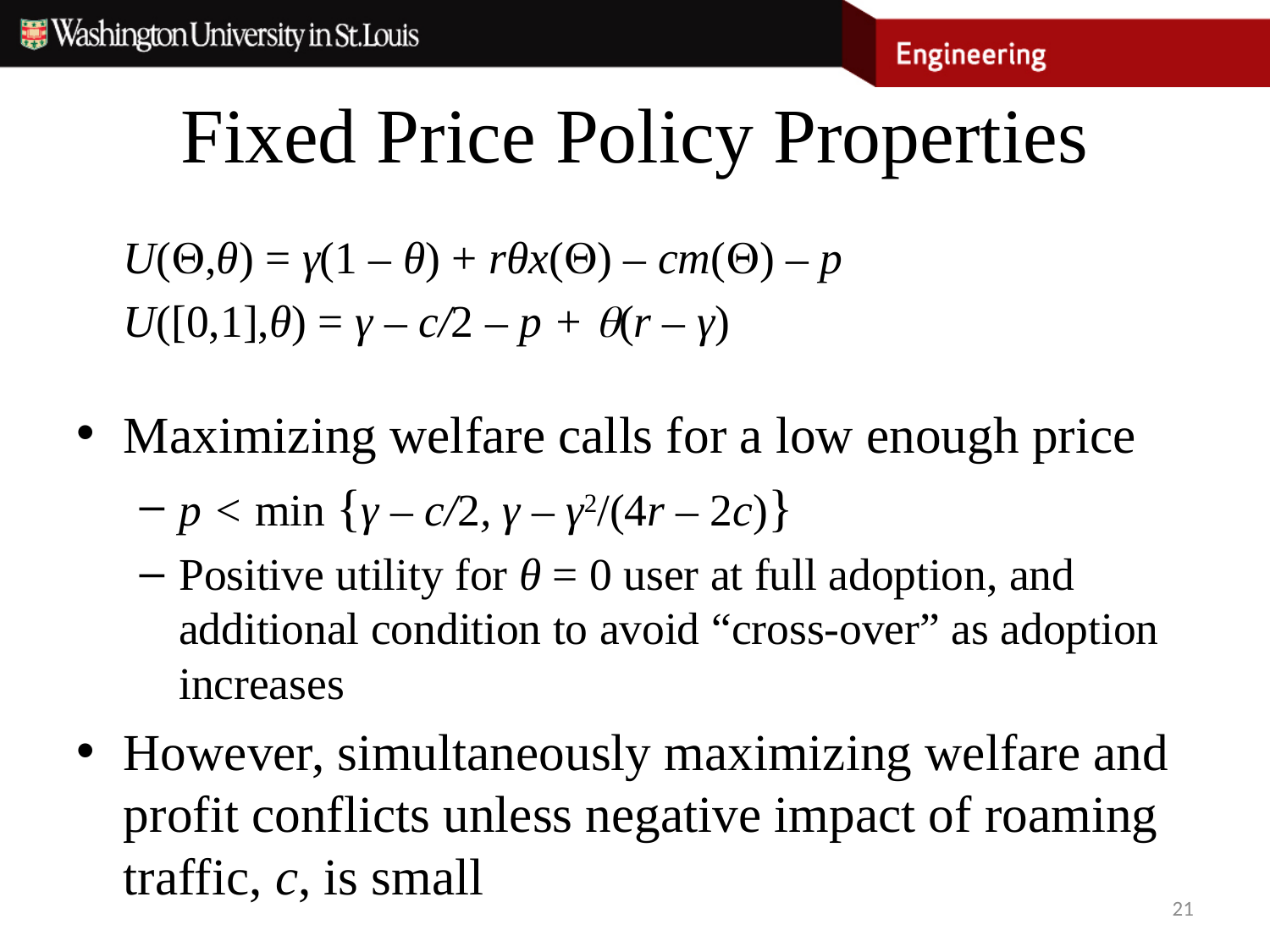

# Fixed Price Policy Properties
		U(Θ,θ) = γ(1 – θ) + rθx(Θ) – cm(Θ) – p
		U([0,1],θ) = γ – c/2 – p + θ(r – γ)

Maximizing welfare calls for a low enough price
p < min {γ – c/2, γ – γ2/(4r – 2c)}
Positive utility for θ = 0 user at full adoption, and additional condition to avoid “cross-over” as adoption increases
However, simultaneously maximizing welfare and profit conflicts unless negative impact of roaming traffic, c, is small
21